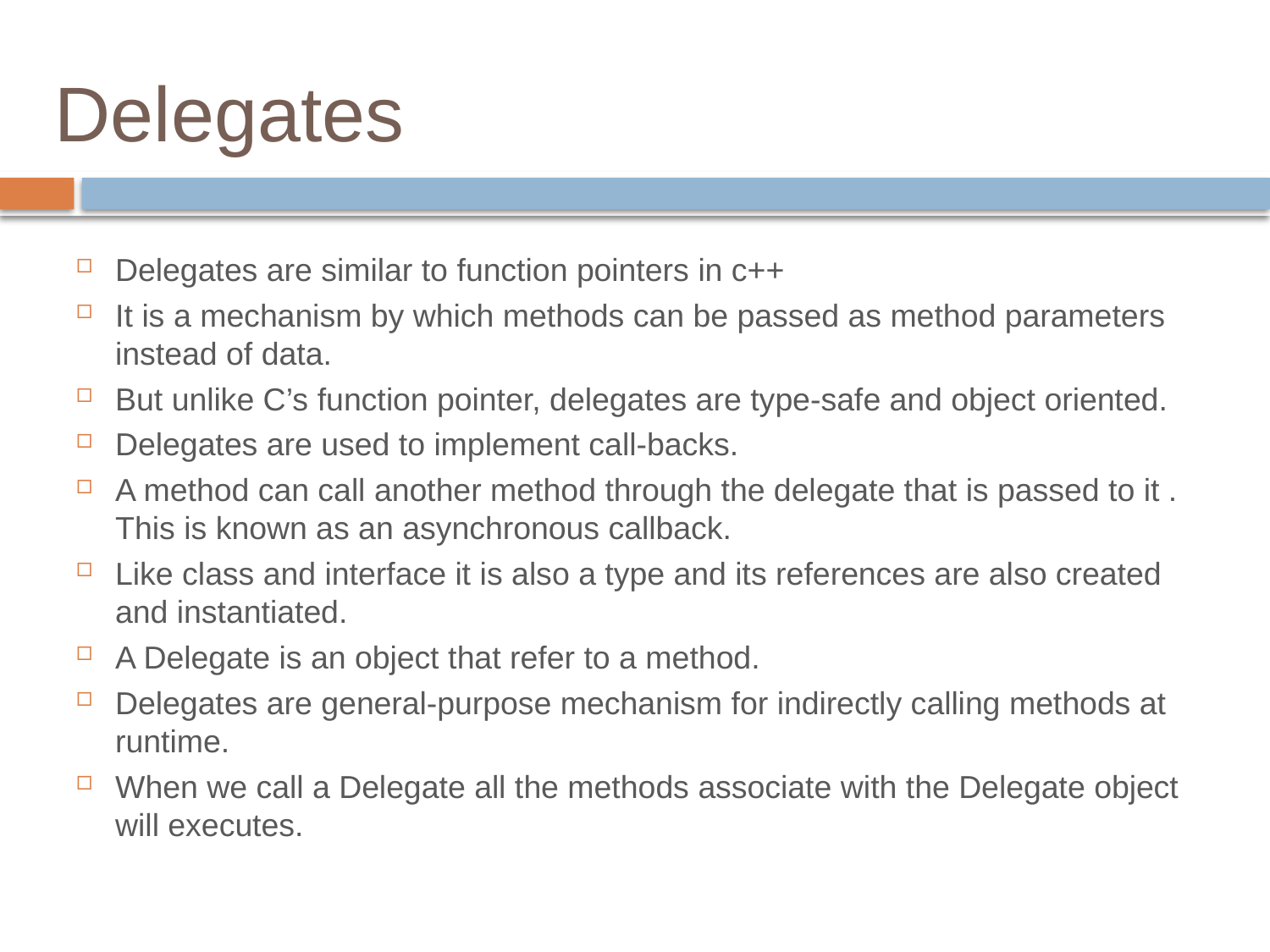

# Delegates
Delegates are similar to function pointers in c++
It is a mechanism by which methods can be passed as method parameters instead of data.
But unlike C’s function pointer, delegates are type-safe and object oriented.
Delegates are used to implement call-backs.
A method can call another method through the delegate that is passed to it . This is known as an asynchronous callback.
Like class and interface it is also a type and its references are also created and instantiated.
A Delegate is an object that refer to a method.
Delegates are general-purpose mechanism for indirectly calling methods at runtime.
When we call a Delegate all the methods associate with the Delegate object will executes.